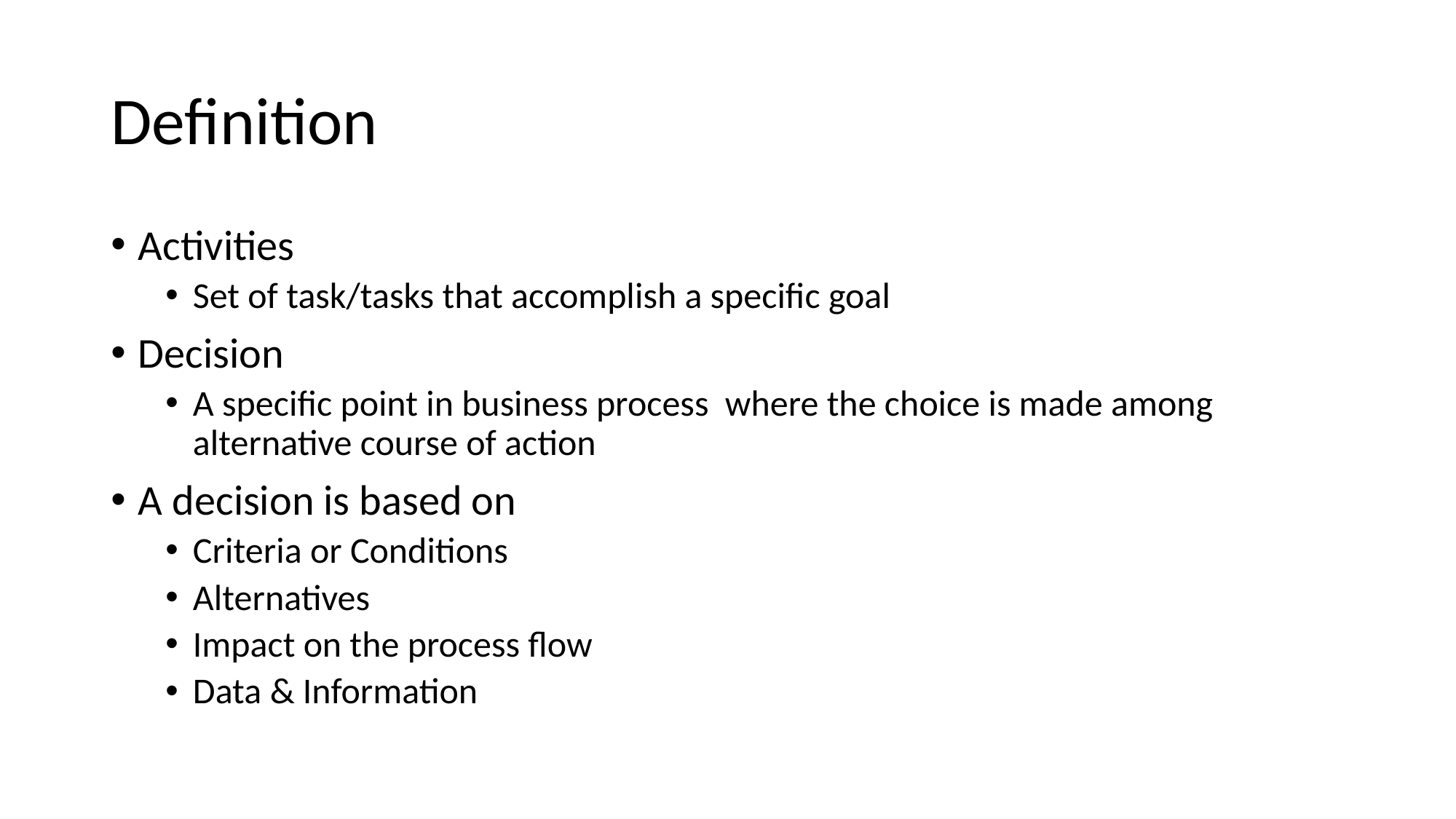

# Definition
Activities
Set of task/tasks that accomplish a specific goal
Decision
A specific point in business process  where the choice is made among alternative course of action
A decision is based on
Criteria or Conditions
Alternatives
Impact on the process flow
Data & Information